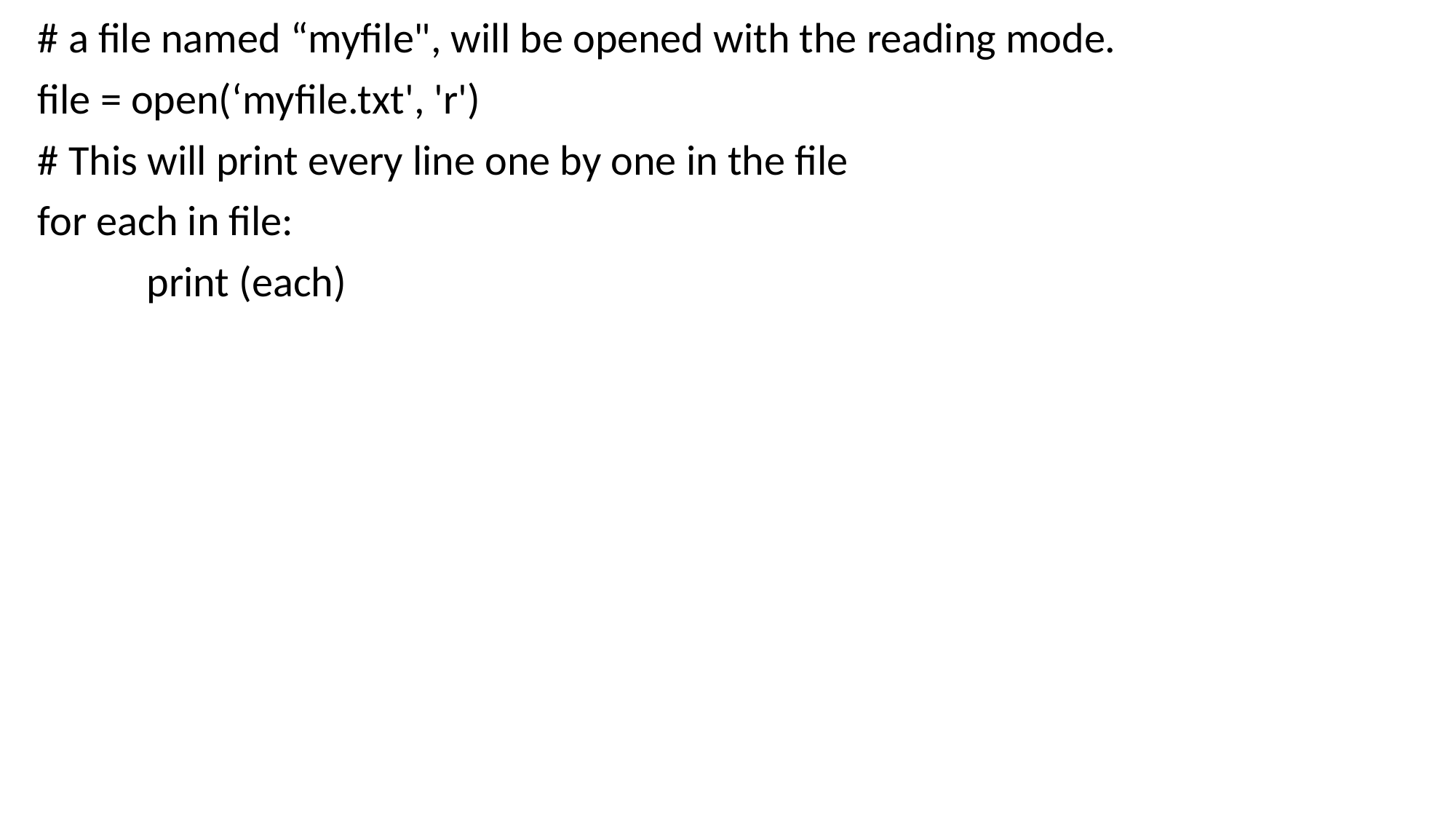

# a file named “myfile", will be opened with the reading mode.
file = open(‘myfile.txt', 'r')
# This will print every line one by one in the file
for each in file:
	print (each)